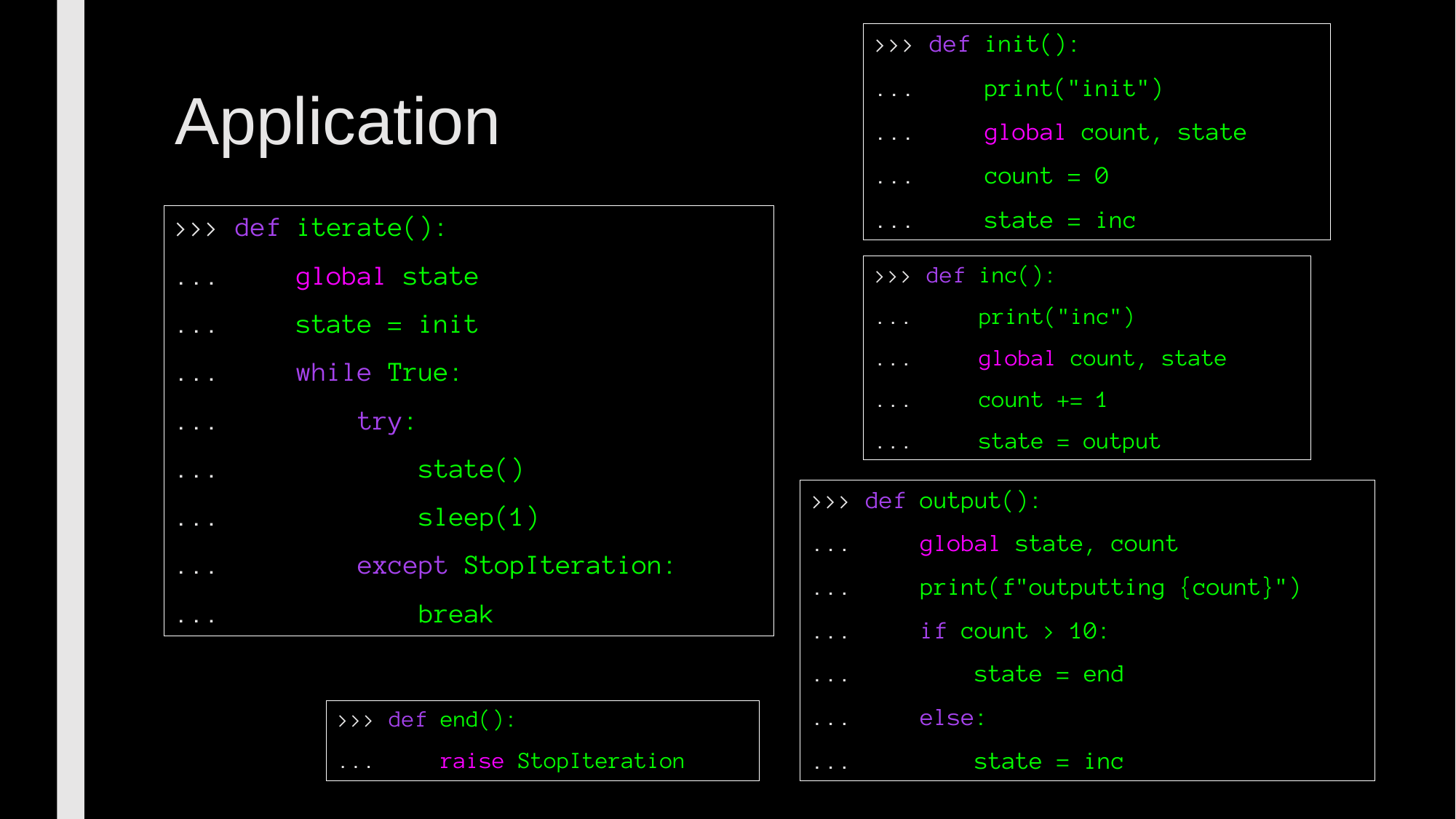

>>> def init():
...     print("init")
...     global count, state
...     count = 0
...     state = inc
# Application
>>> def iterate():
...     global state
...     state = init
...     while True:
...         try:
...             state()
...             sleep(1)
...         except StopIteration:
...             break
>>> def inc():
...     print("inc")
...     global count, state
...     count += 1
...     state = output
>>> def output():
...     global state, count
...     print(f"outputting {count}")
...     if count > 10:
...         state = end
...     else:
...         state = inc
>>> def end():
...     raise StopIteration